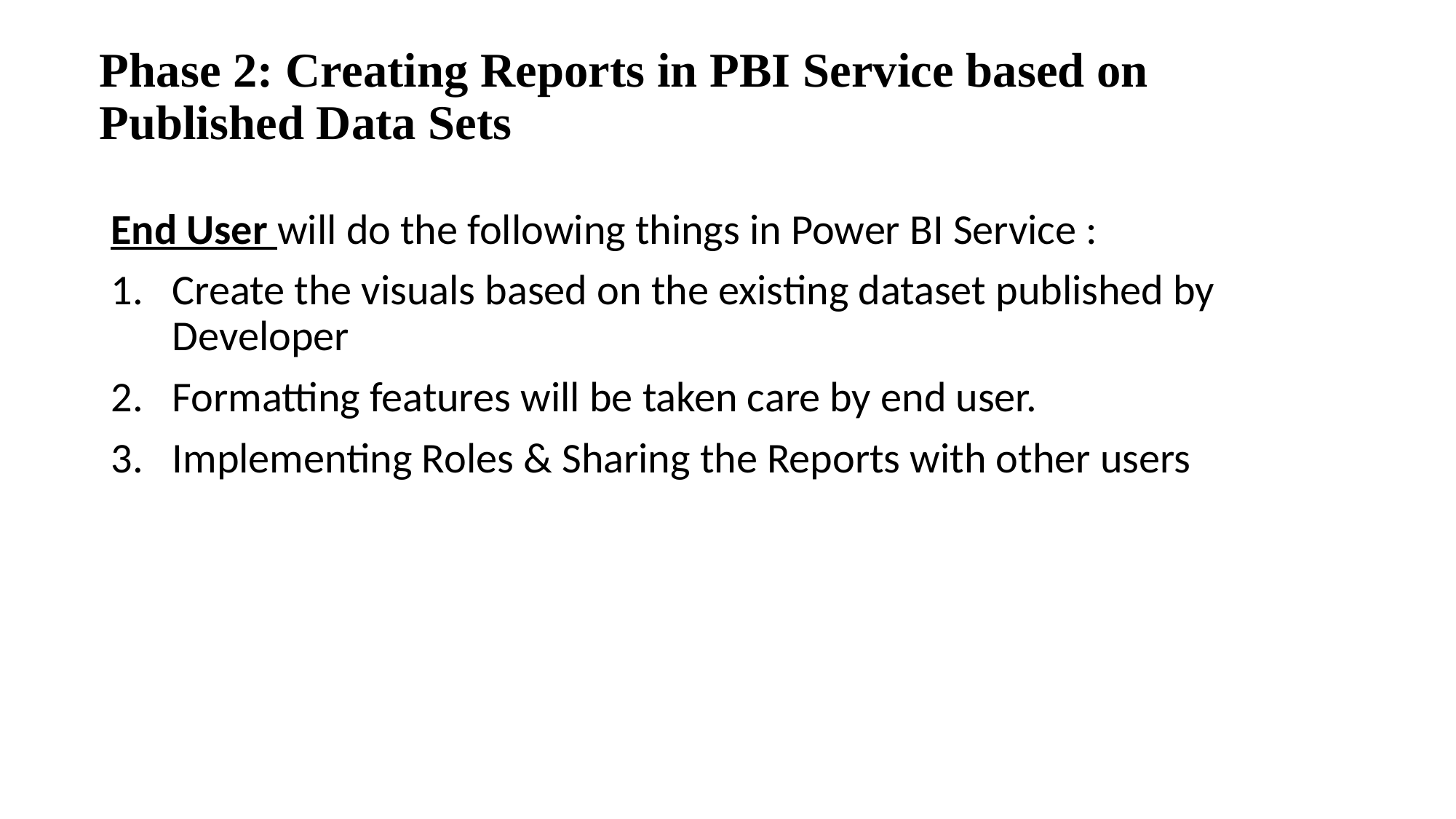

# Phase 2: Creating Reports in PBI Service based on Published Data Sets
End User will do the following things in Power BI Service :
Create the visuals based on the existing dataset published by Developer
Formatting features will be taken care by end user.
Implementing Roles & Sharing the Reports with other users